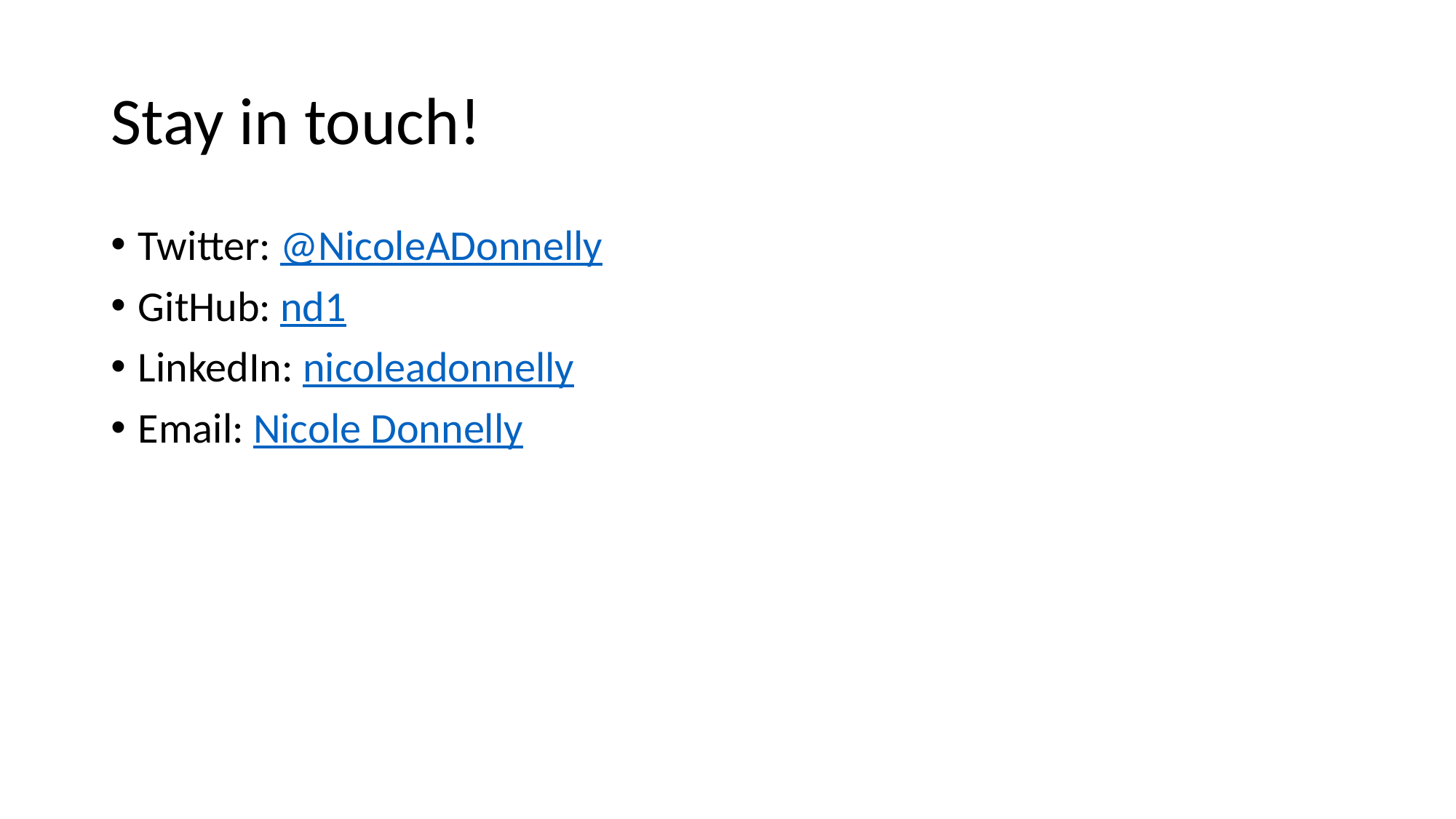

# Stay in touch!
Twitter: @NicoleADonnelly
GitHub: nd1
LinkedIn: nicoleadonnelly
Email: Nicole Donnelly